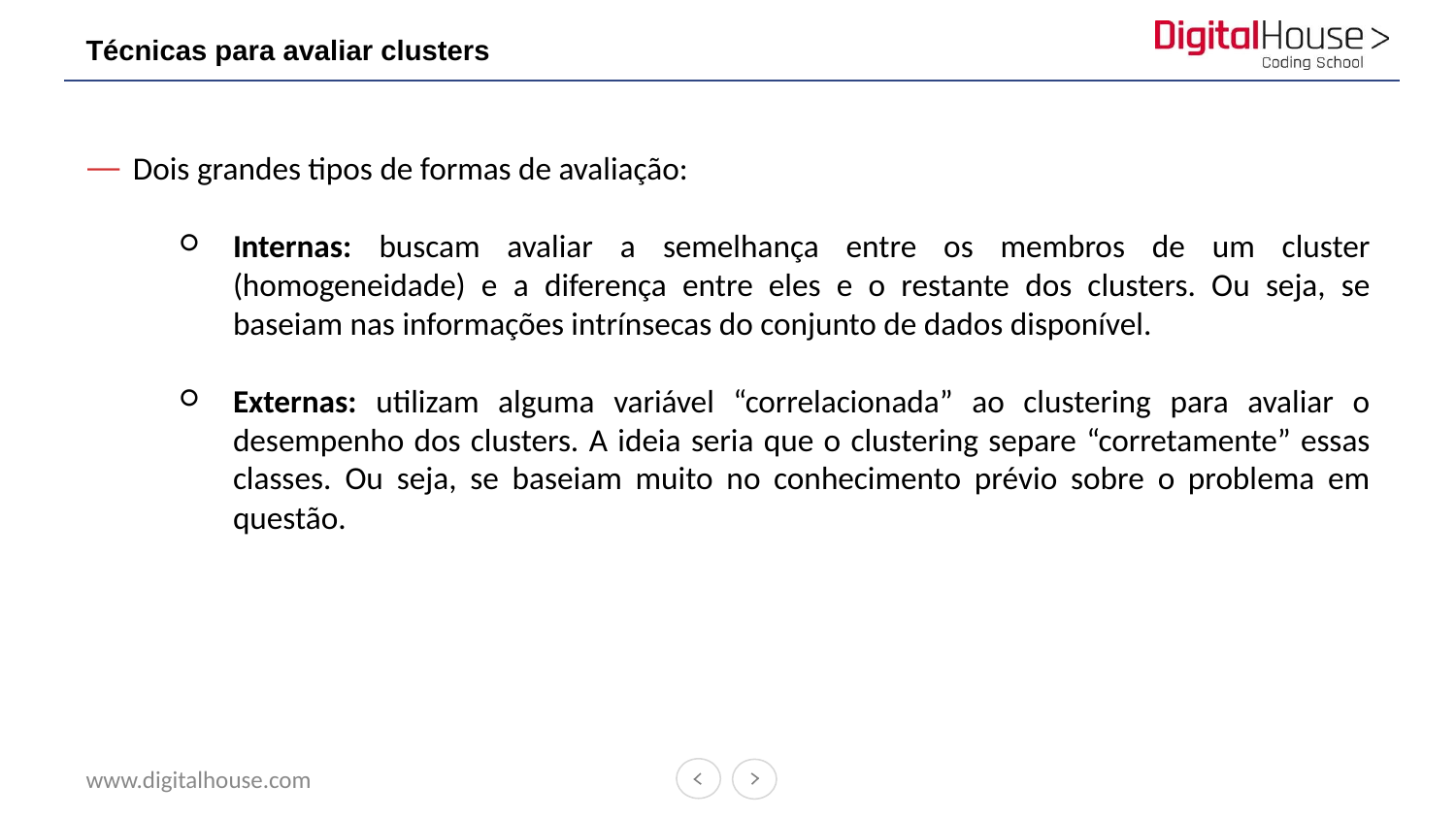

# Técnicas para avaliar clusters
Dois grandes tipos de formas de avaliação:

Internas: buscam avaliar a semelhança entre os membros de um cluster (homogeneidade) e a diferença entre eles e o restante dos clusters. Ou seja, se baseiam nas informações intrínsecas do conjunto de dados disponível.

Externas: utilizam alguma variável “correlacionada” ao clustering para avaliar o desempenho dos clusters. A ideia seria que o clustering separe “corretamente” essas classes. Ou seja, se baseiam muito no conhecimento prévio sobre o problema em questão.